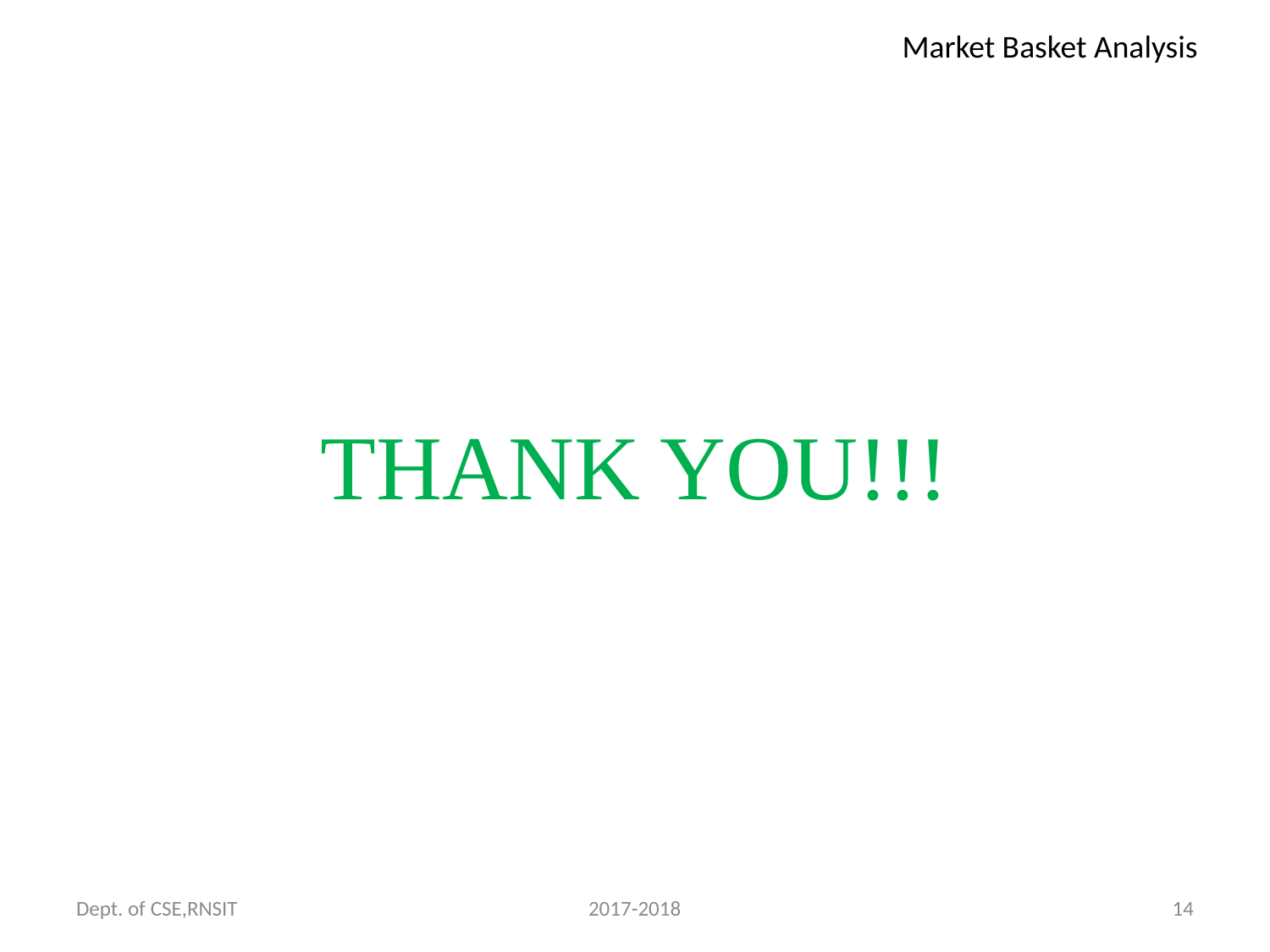

THANK YOU!!!

Dept. of CSE,RNSIT
2017-2018
14